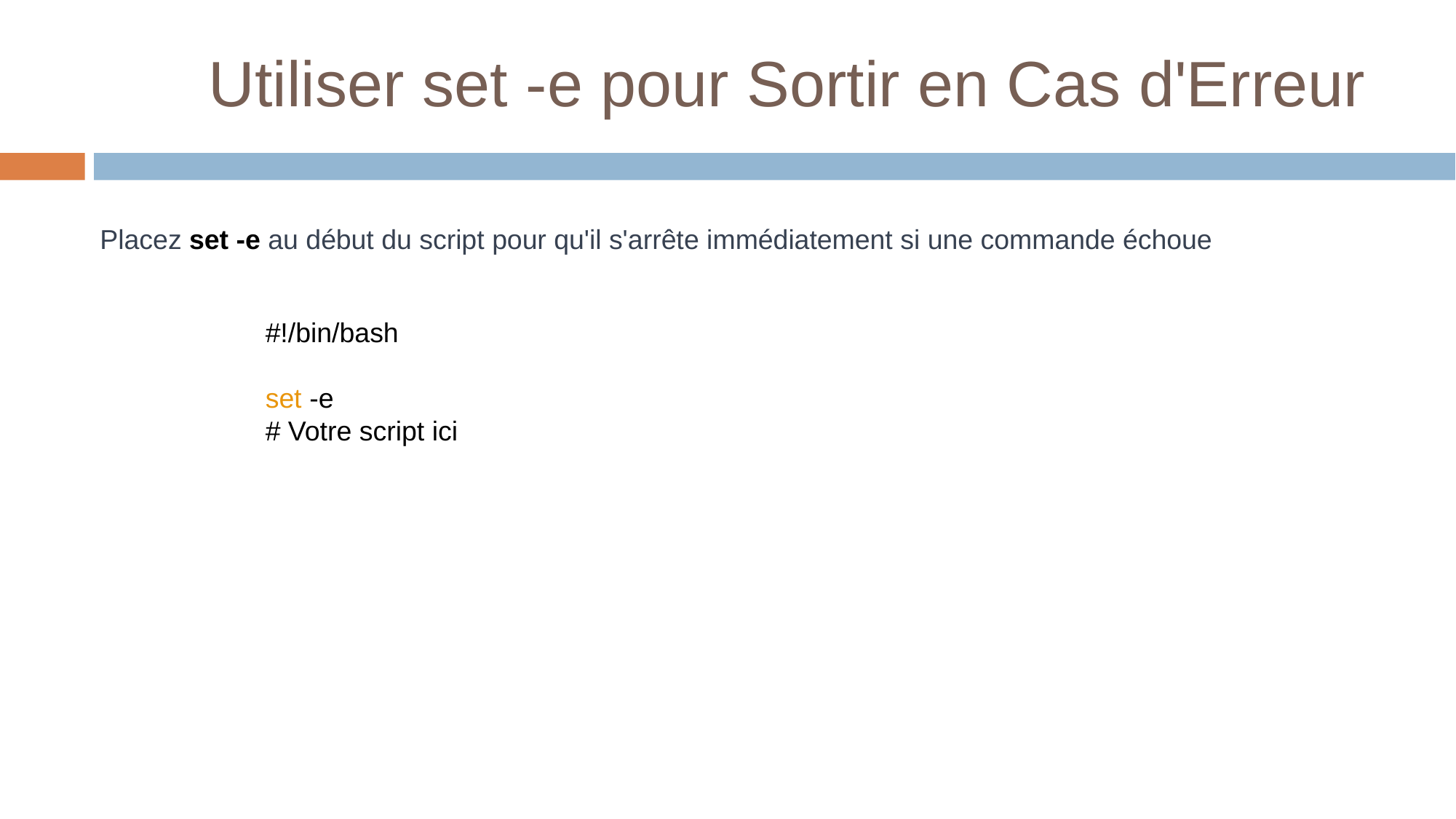

# Utiliser set -e pour Sortir en Cas d'Erreur
Placez set -e au début du script pour qu'il s'arrête immédiatement si une commande échoue
#!/bin/bash

set -e
# Votre script ici